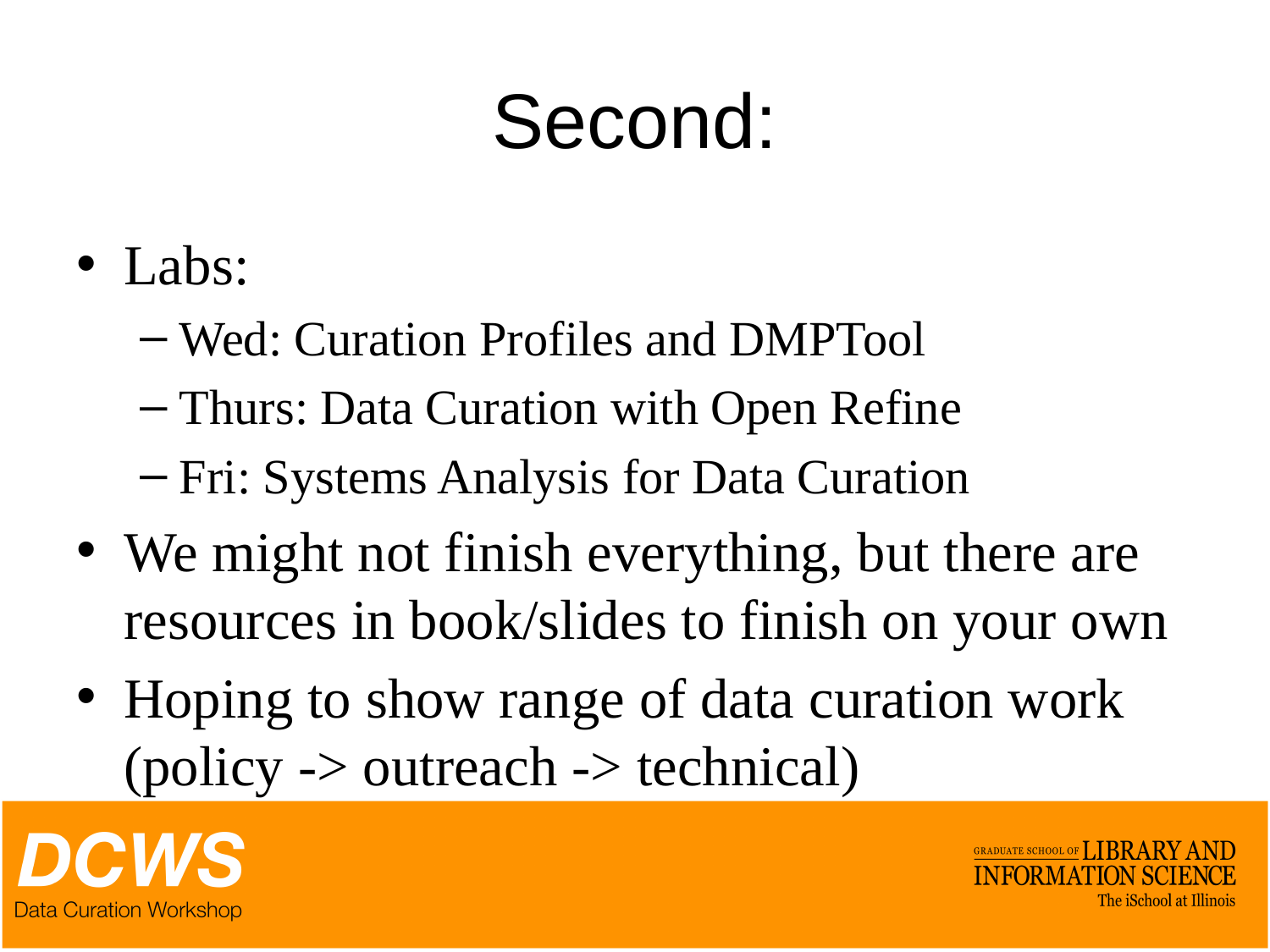

# Second:
Labs:
Wed: Curation Profiles and DMPTool
Thurs: Data Curation with Open Refine
Fri: Systems Analysis for Data Curation
We might not finish everything, but there are resources in book/slides to finish on your own
Hoping to show range of data curation work (policy -> outreach -> technical)